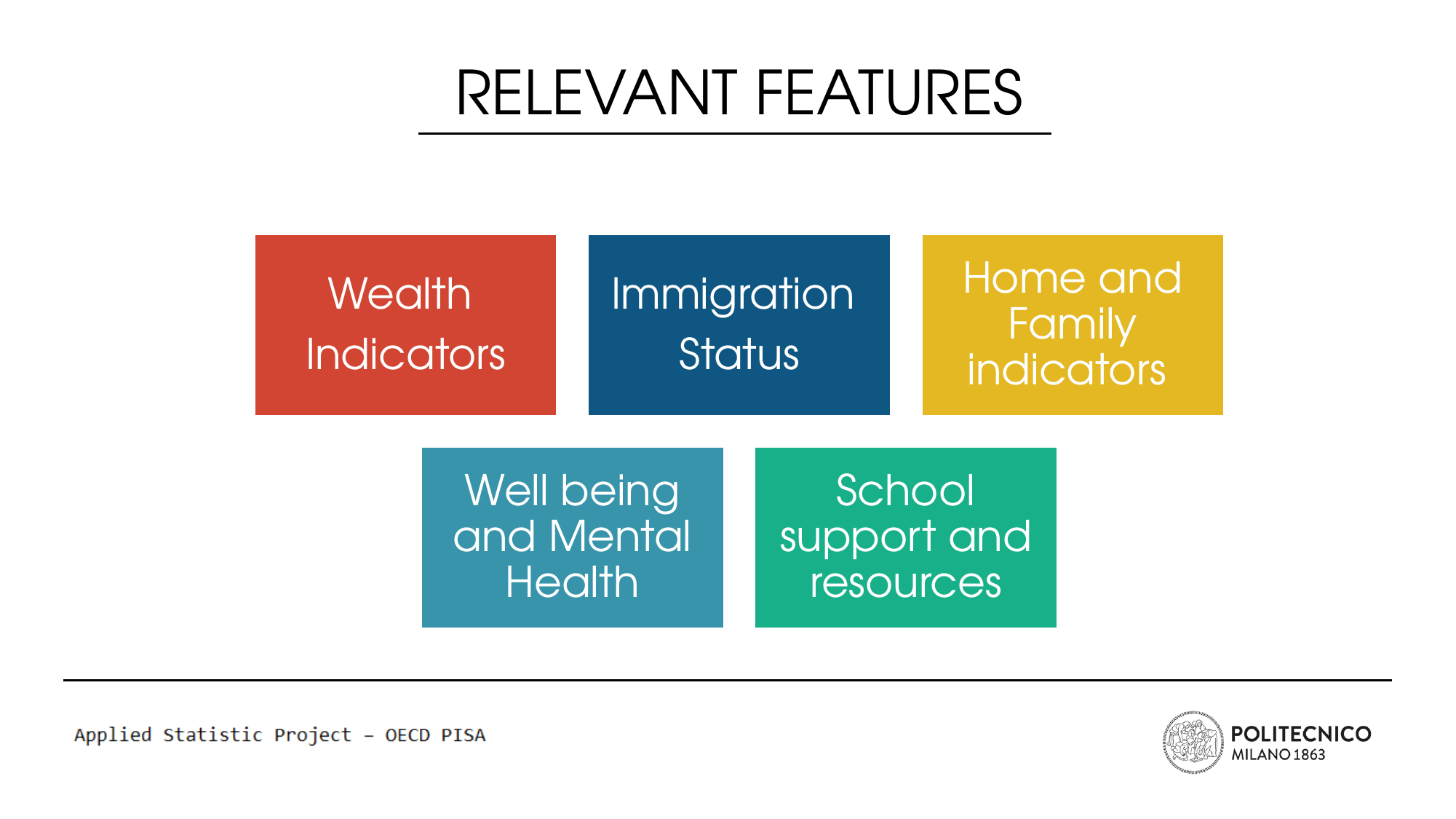

RELEVANT FEATURES
Wealth
Indicators
Immigration
Status
Home and Family indicators
Well being and Mental Health
School support and resources